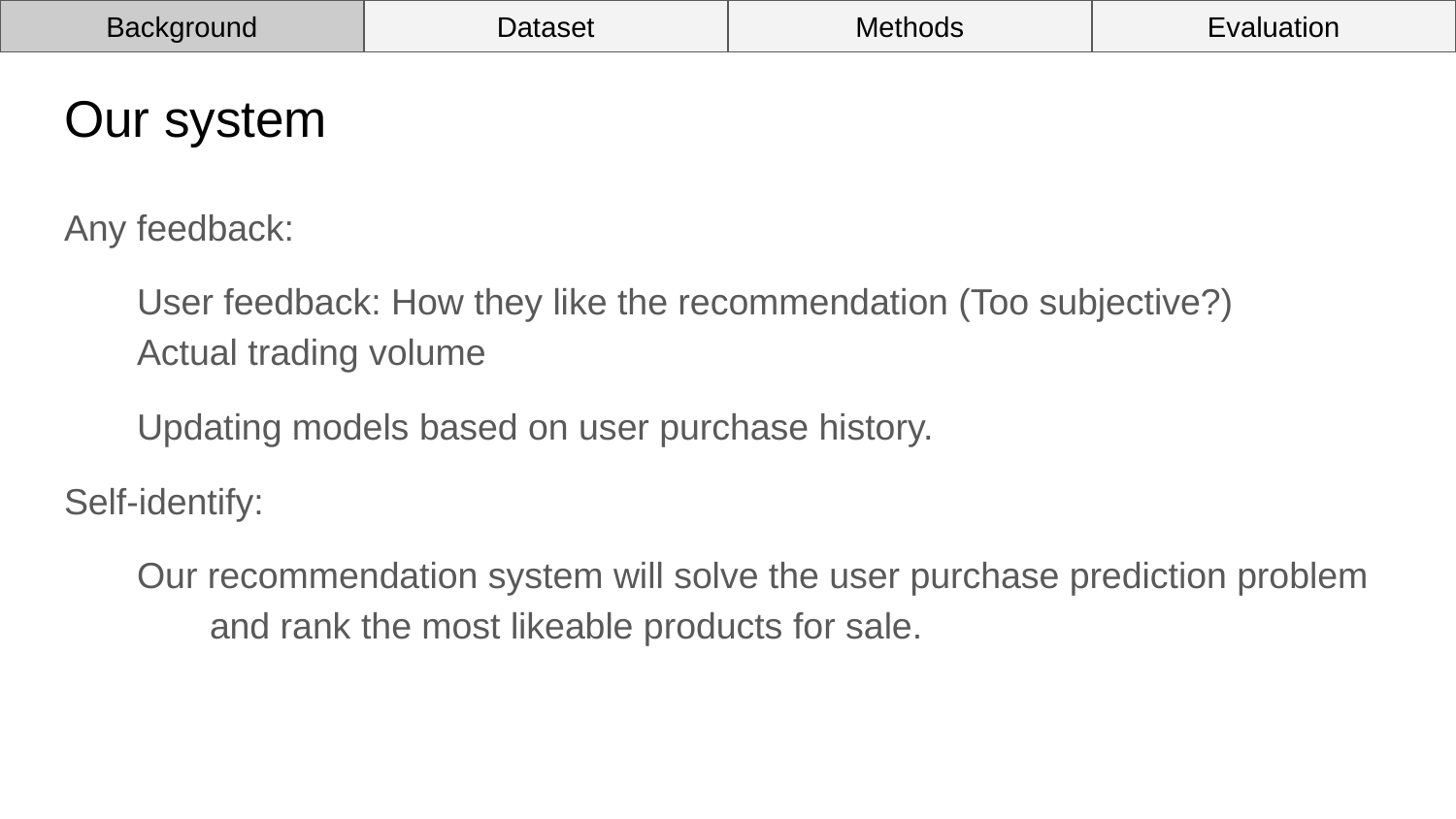

Background
Dataset
Methods
Evaluation
# Our system
Any feedback:
User feedback: How they like the recommendation (Too subjective?)
Actual trading volume
Updating models based on user purchase history.
Self-identify:
Our recommendation system will solve the user purchase prediction problem		and rank the most likeable products for sale.